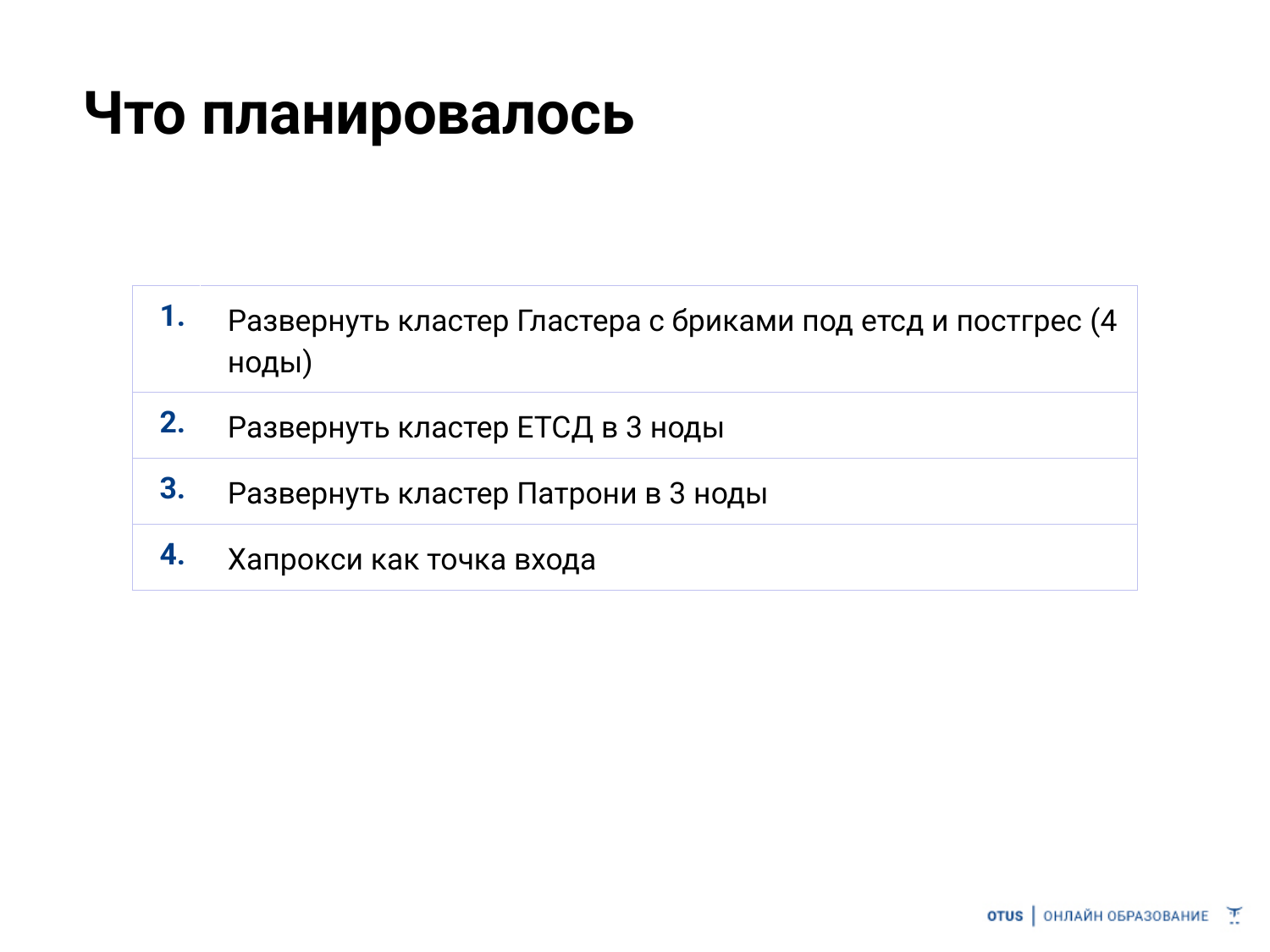

# Что планировалось
| 1. | Развернуть кластер Гластера с бриками под етсд и постгрес (4 ноды) |
| --- | --- |
| 2. | Развернуть кластер ЕТСД в 3 ноды |
| 3. | Развернуть кластер Патрони в 3 ноды |
| 4. | Хапрокси как точка входа |